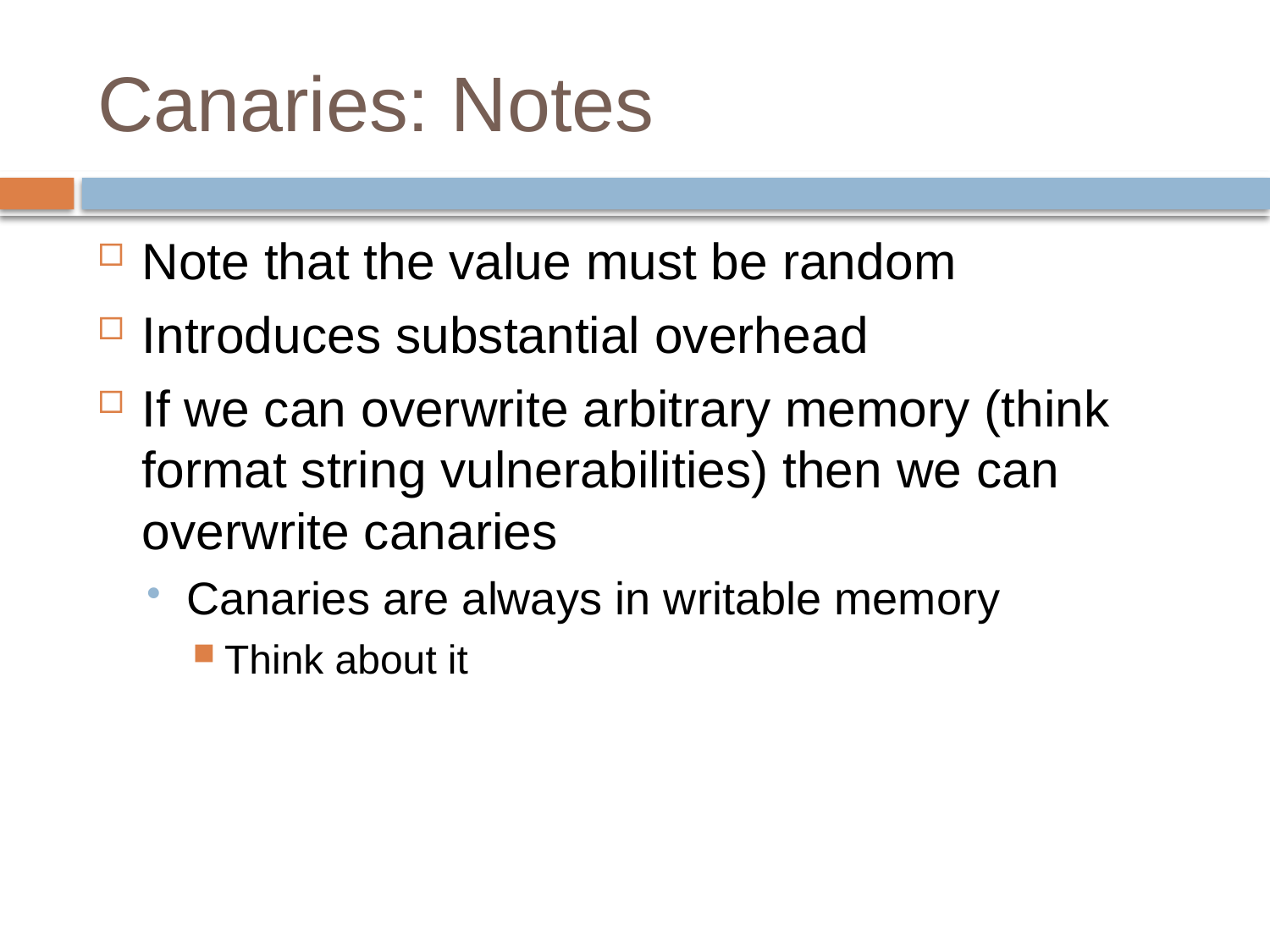

# Canaries: Notes
Note that the value must be random
Introduces substantial overhead
If we can overwrite arbitrary memory (think format string vulnerabilities) then we can overwrite canaries
Canaries are always in writable memory
Think about it